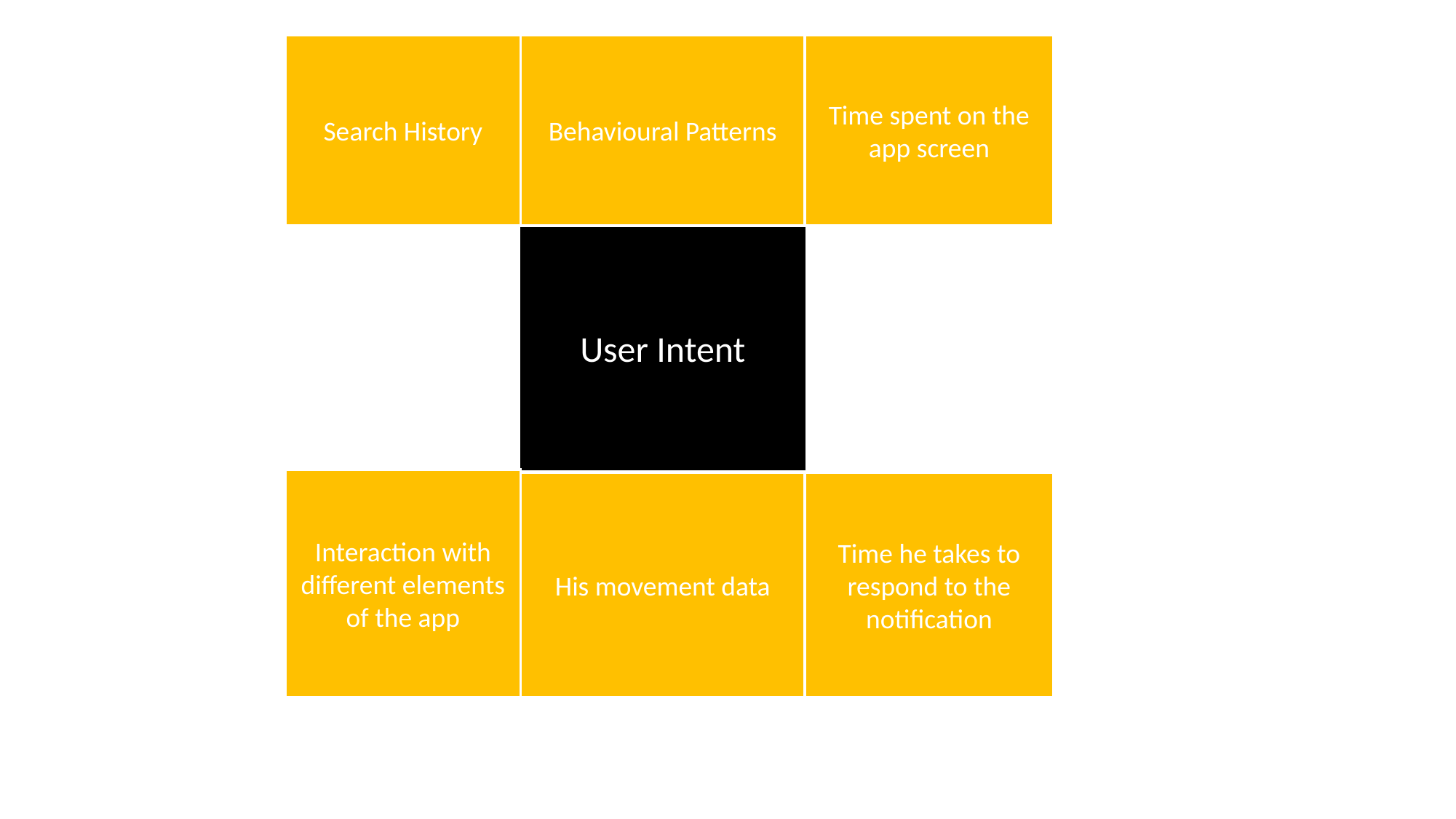

Search History
Behavioural Patterns
Time spent on the app screen
User Intent
Interaction with different elements of the app
His movement data
Time he takes to respond to the notification